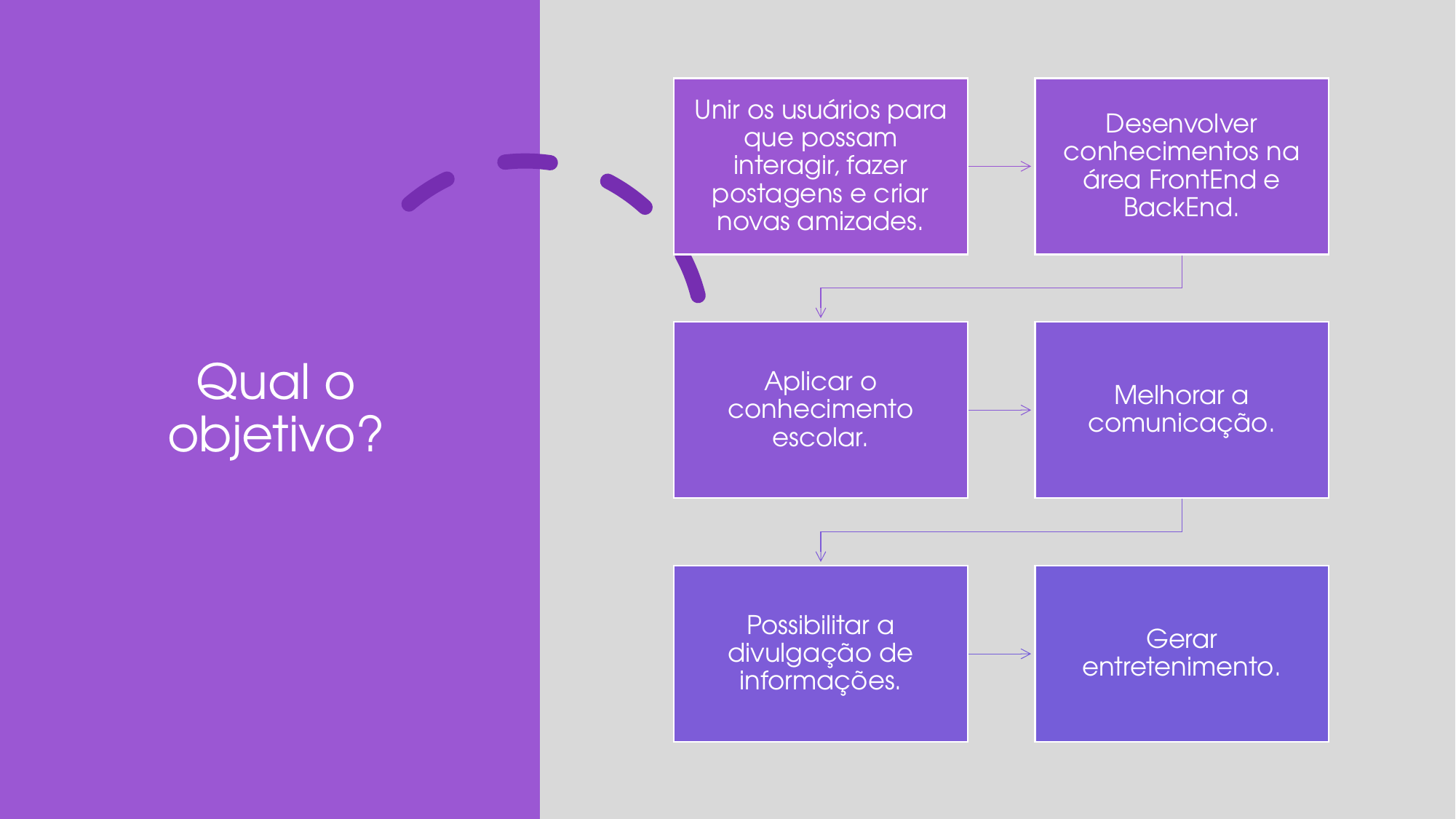

# Qual o objetivo?

Unir os usuários para que possam interagir, fazer postagens e criar novas amizades.

Desenvolver conhecimentos na área FrontEnd e BackEnd.

Aplicar o conhecimento escolar.

Melhorar a comunicação.

Possibilitar a divulgação de informações.
Gerar entretenimento.